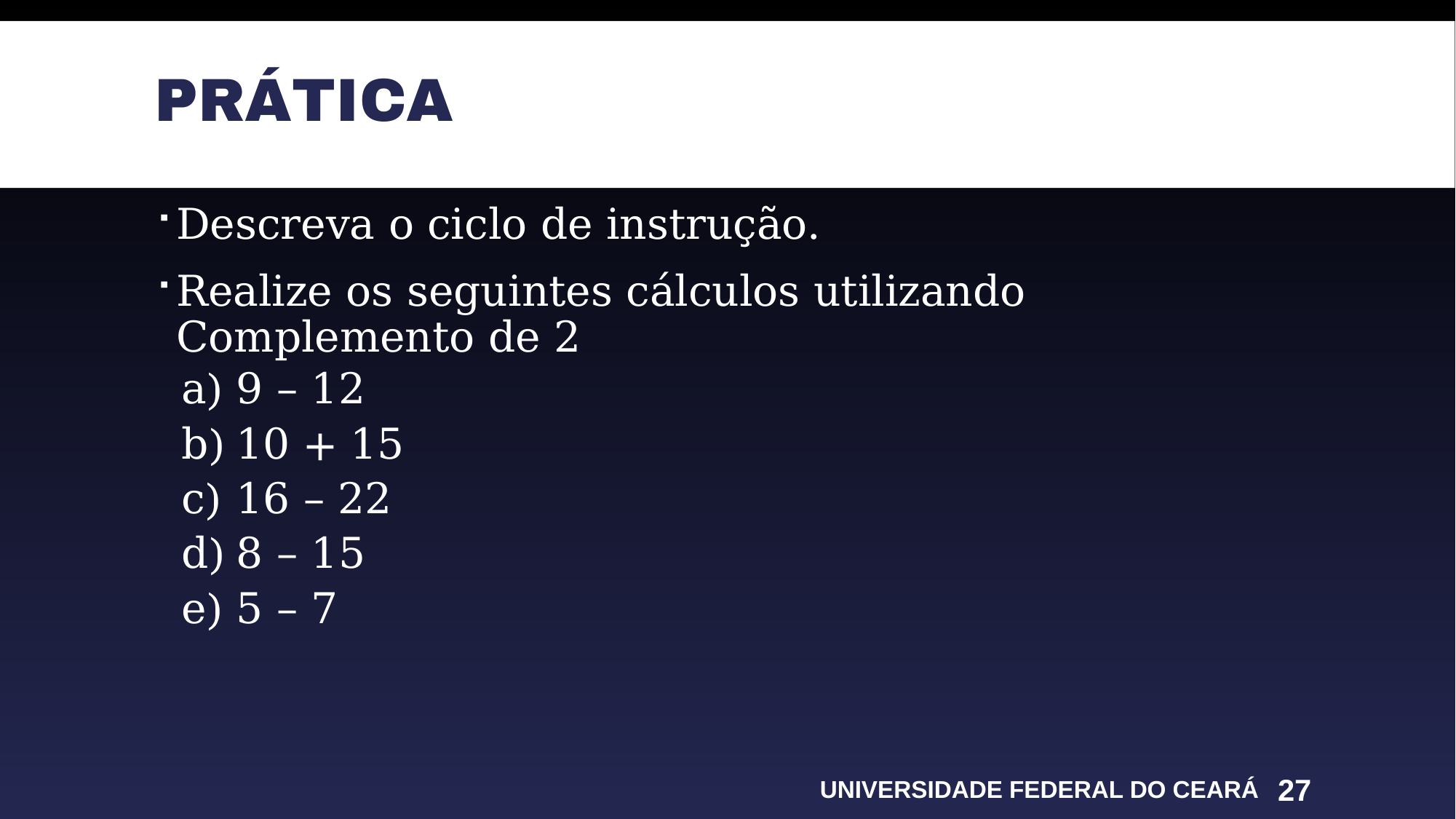

# PRÁTICA
Descreva o ciclo de instrução.
Realize os seguintes cálculos utilizando Complemento de 2
9 – 12
10 + 15
16 – 22
8 – 15
5 – 7
UNIVERSIDADE FEDERAL DO CEARÁ
27